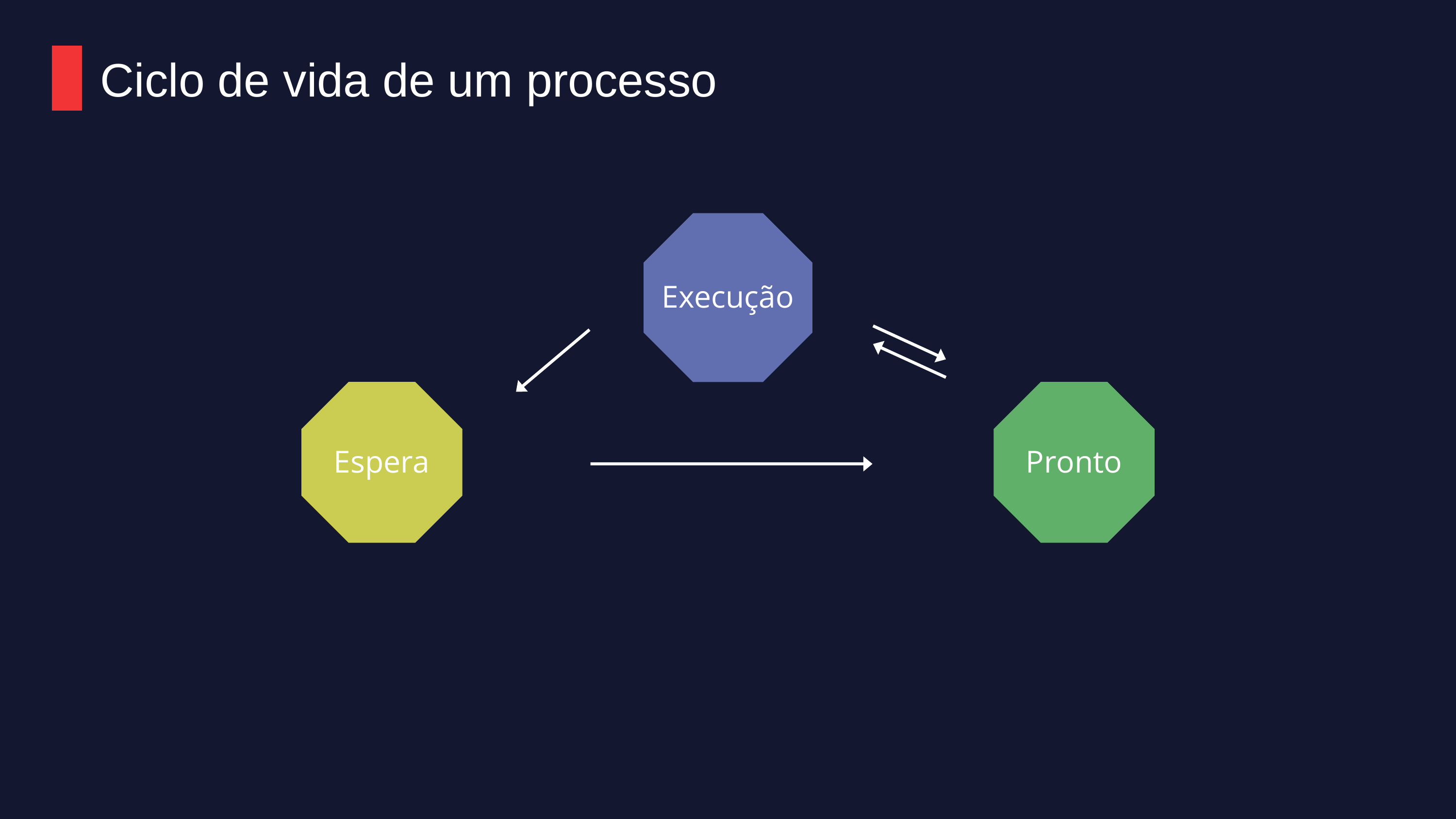

Ciclo de vida de um processo

Execução

Espera

Pronto